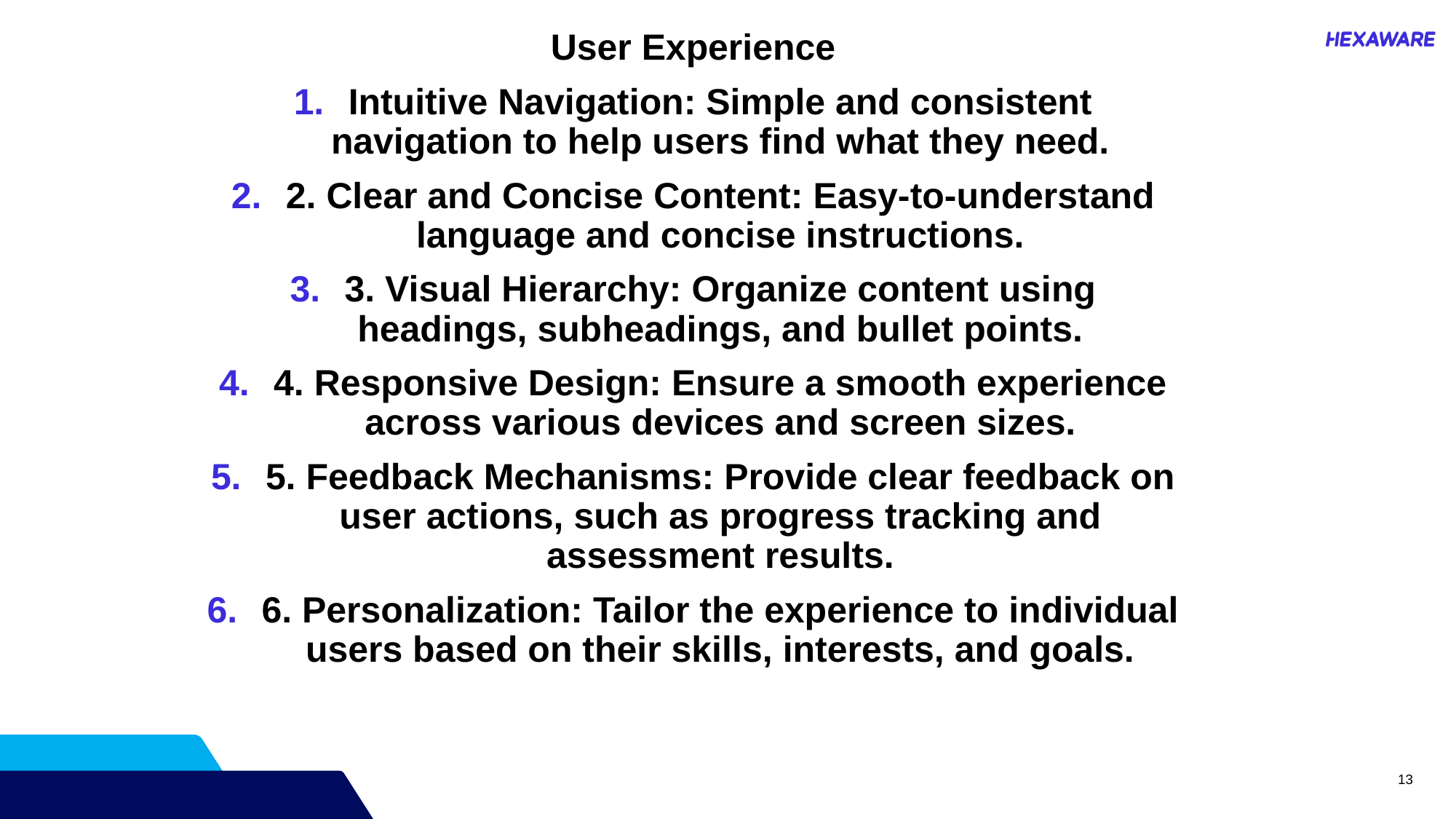

User Experience
Intuitive Navigation: Simple and consistent navigation to help users find what they need.
2. Clear and Concise Content: Easy-to-understand language and concise instructions.
3. Visual Hierarchy: Organize content using headings, subheadings, and bullet points.
4. Responsive Design: Ensure a smooth experience across various devices and screen sizes.
5. Feedback Mechanisms: Provide clear feedback on user actions, such as progress tracking and assessment results.
6. Personalization: Tailor the experience to individual users based on their skills, interests, and goals.